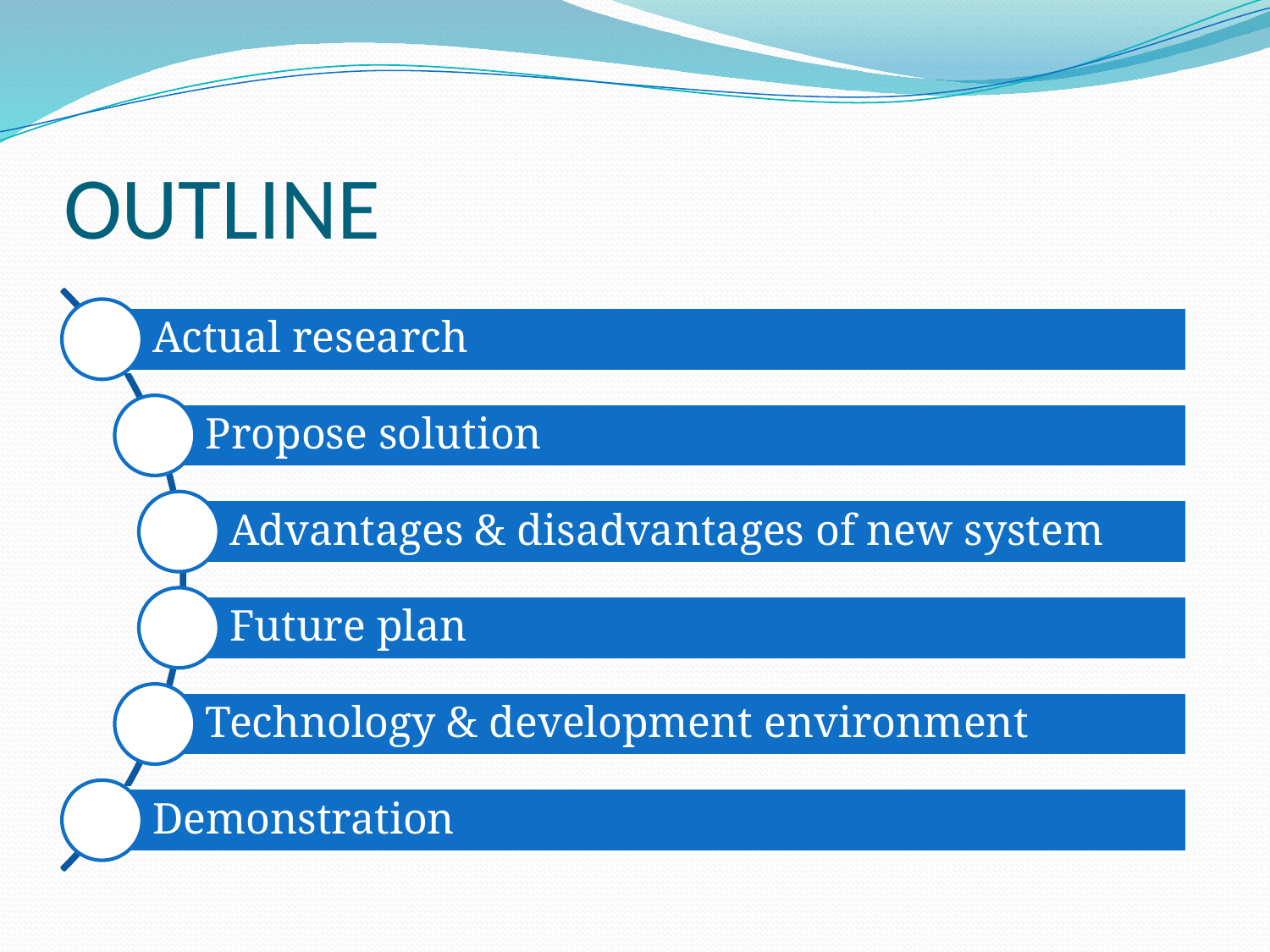

# OUTLINE
Actual research
Propose solution
Advantages & disadvantages of new system
Future plan
Technology & development environment
Demonstration